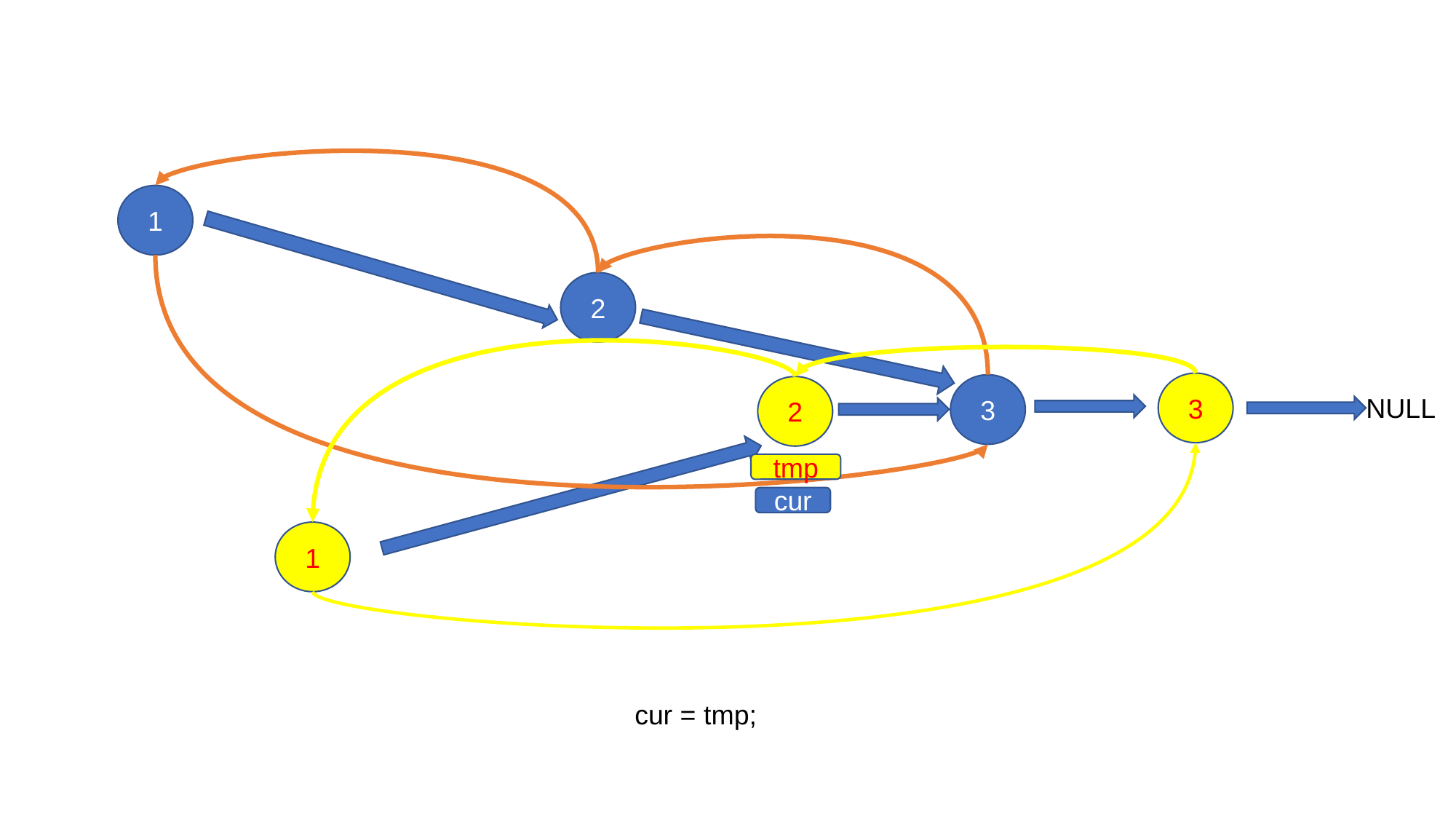

1

2

3
3
2
NULL

tmp

cur
1
cur = tmp;